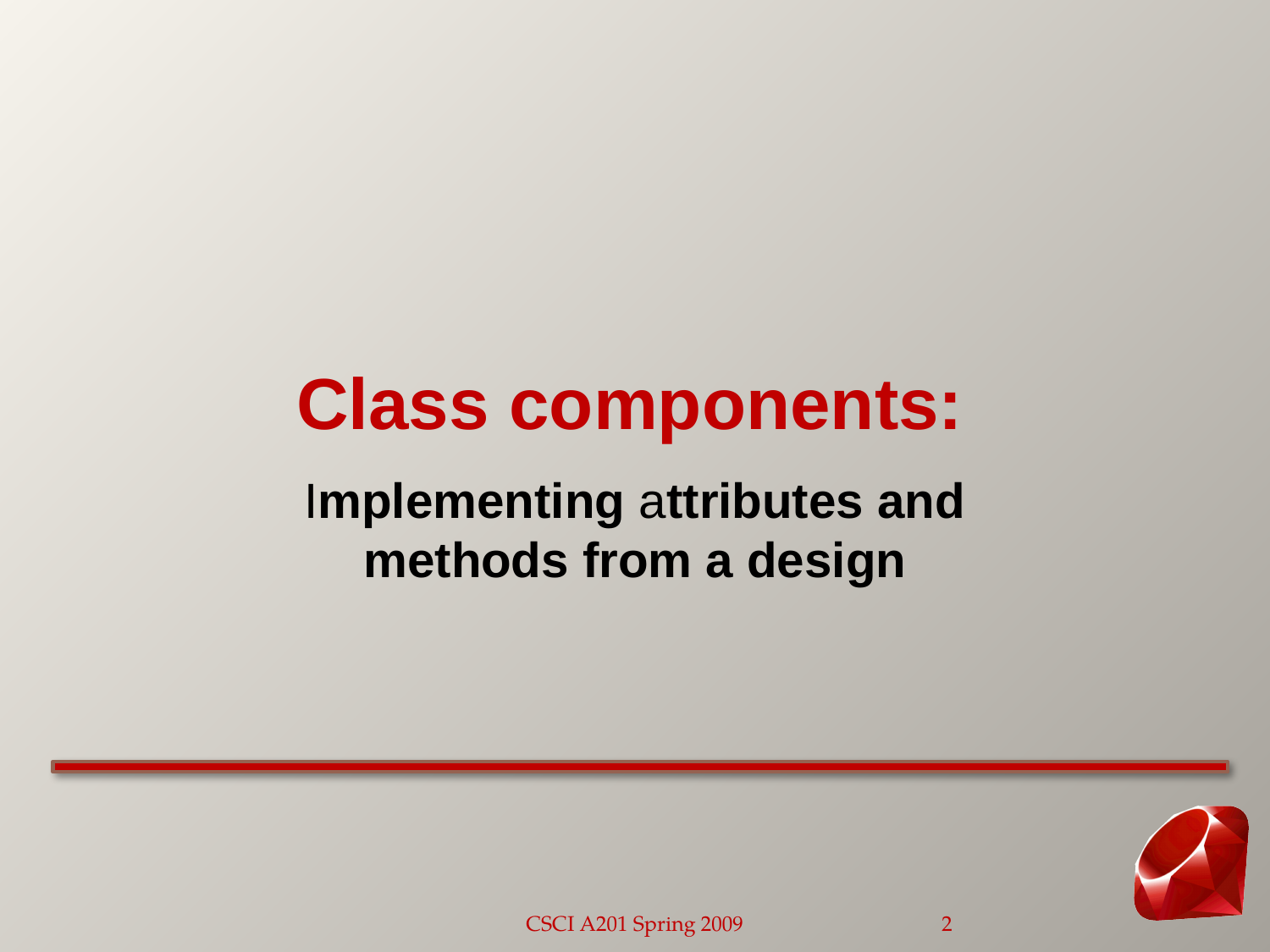

# Class components:
Implementing attributes and methods from a design
CSCI A201 Spring 2009
2